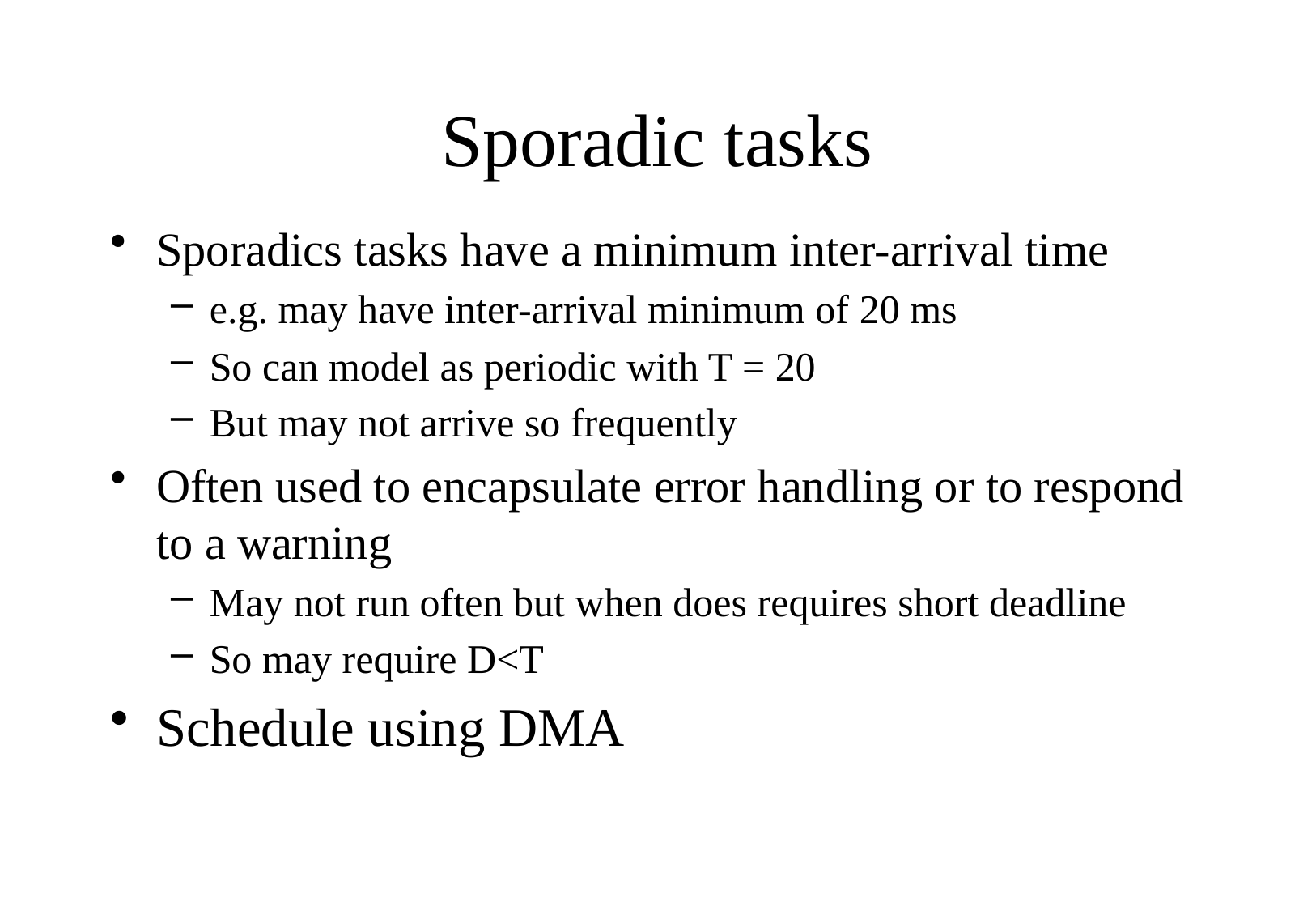

# Sporadic tasks
Sporadics tasks have a minimum inter-arrival time
e.g. may have inter-arrival minimum of 20 ms
So can model as periodic with T = 20
But may not arrive so frequently
Often used to encapsulate error handling or to respond to a warning
May not run often but when does requires short deadline
So may require D<T
Schedule using DMA